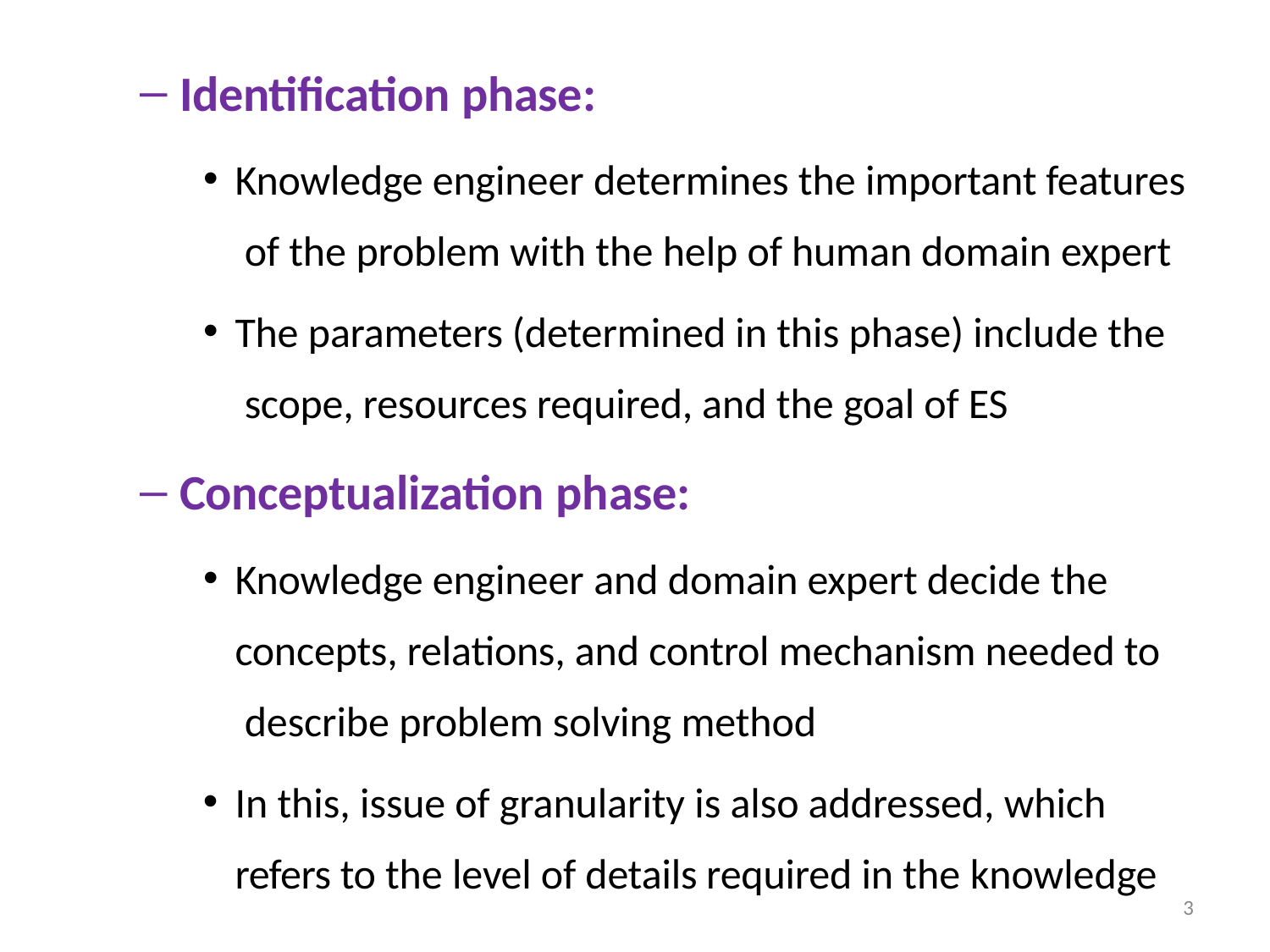

Identification phase:
Knowledge engineer determines the important features  of the problem with the help of human domain expert
The parameters (determined in this phase) include the  scope, resources required, and the goal of ES
Conceptualization phase:
Knowledge engineer and domain expert decide the  concepts, relations, and control mechanism needed to  describe problem solving method
In this, issue of granularity is also addressed, which
refers to the level of details required in the knowledge
3